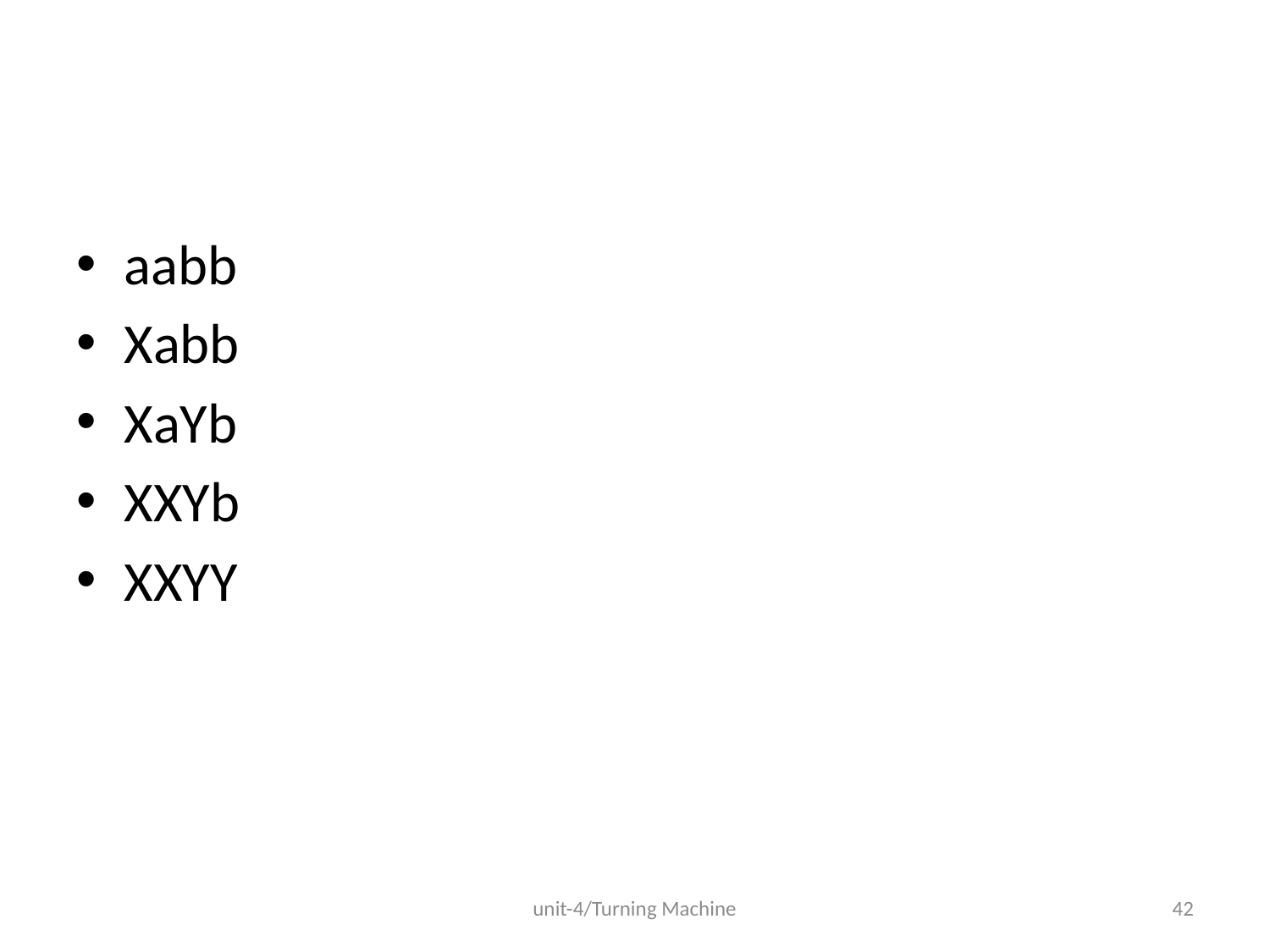

#
aabb
Xabb
XaYb
XXYb
XXYY

unit-4/Turning Machine
42